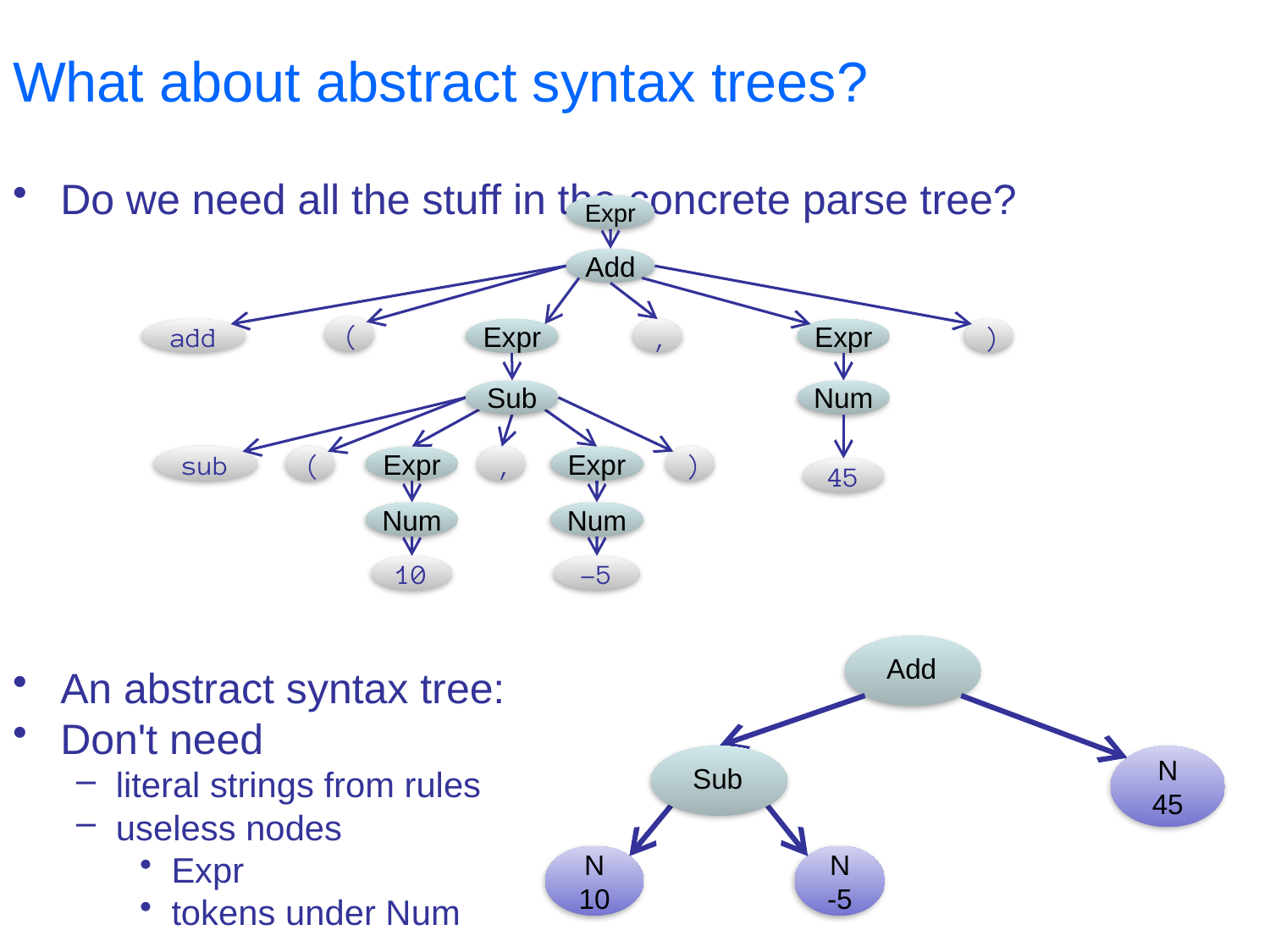

# What about abstract syntax trees?
Do we need all the stuff in the concrete parse tree?

An abstract syntax tree:
Don't need
literal strings from rules
useless nodes
Expr
tokens under Num

Expr
Add
(
add
Expr
,
Expr
)
Sub
Num
sub
(
Expr
,
Expr
)
45
Num
Num
10
-5
Add
Sub
N
45
N
10
N
-5